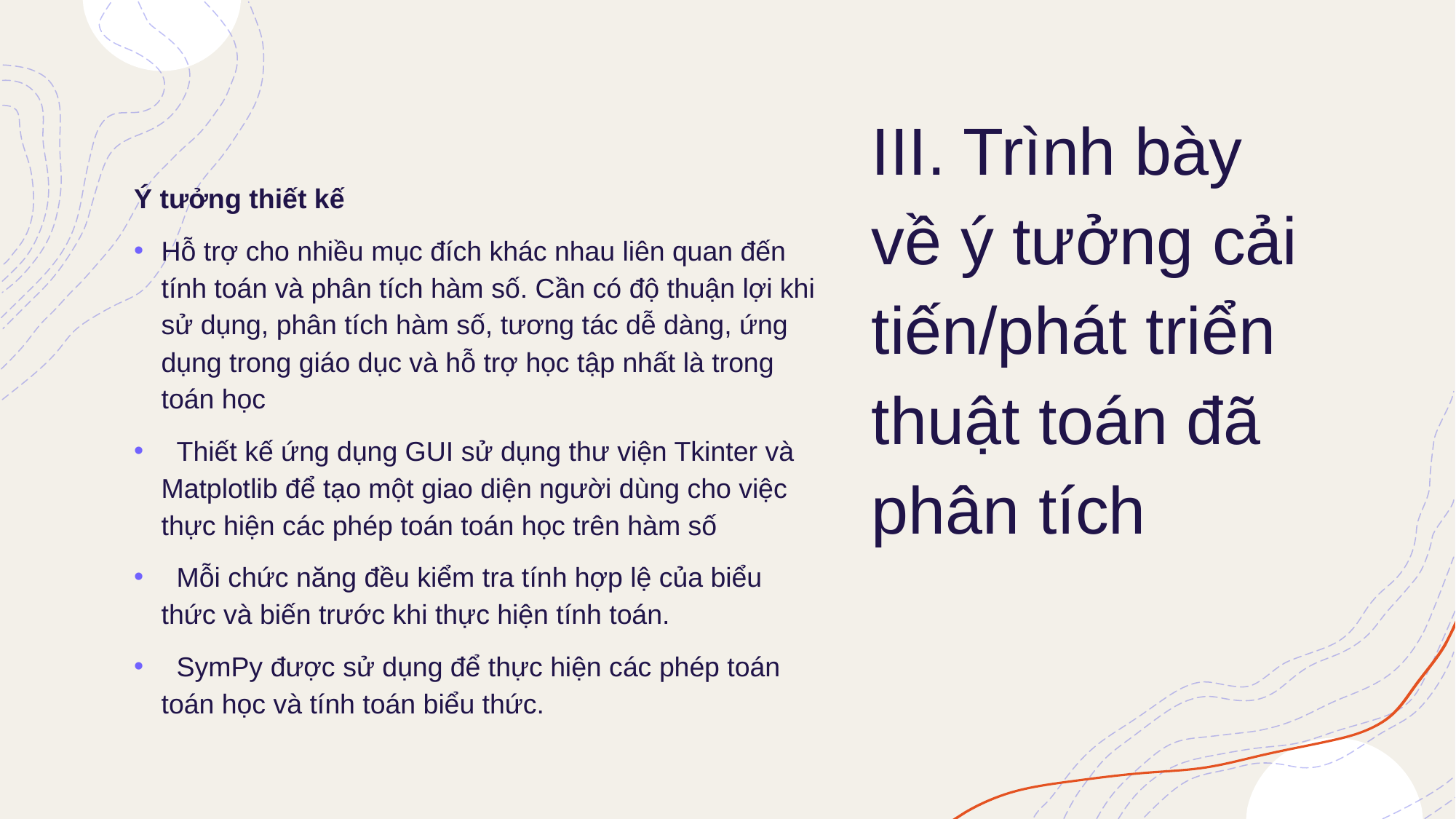

# III. Trình bày về ý tưởng cải tiến/phát triển thuật toán đã phân tích
Ý tưởng thiết kế
Hỗ trợ cho nhiều mục đích khác nhau liên quan đến tính toán và phân tích hàm số. Cần có độ thuận lợi khi sử dụng, phân tích hàm số, tương tác dễ dàng, ứng dụng trong giáo dục và hỗ trợ học tập nhất là trong toán học
  Thiết kế ứng dụng GUI sử dụng thư viện Tkinter và Matplotlib để tạo một giao diện người dùng cho việc thực hiện các phép toán toán học trên hàm số
  Mỗi chức năng đều kiểm tra tính hợp lệ của biểu thức và biến trước khi thực hiện tính toán.
  SymPy được sử dụng để thực hiện các phép toán toán học và tính toán biểu thức.